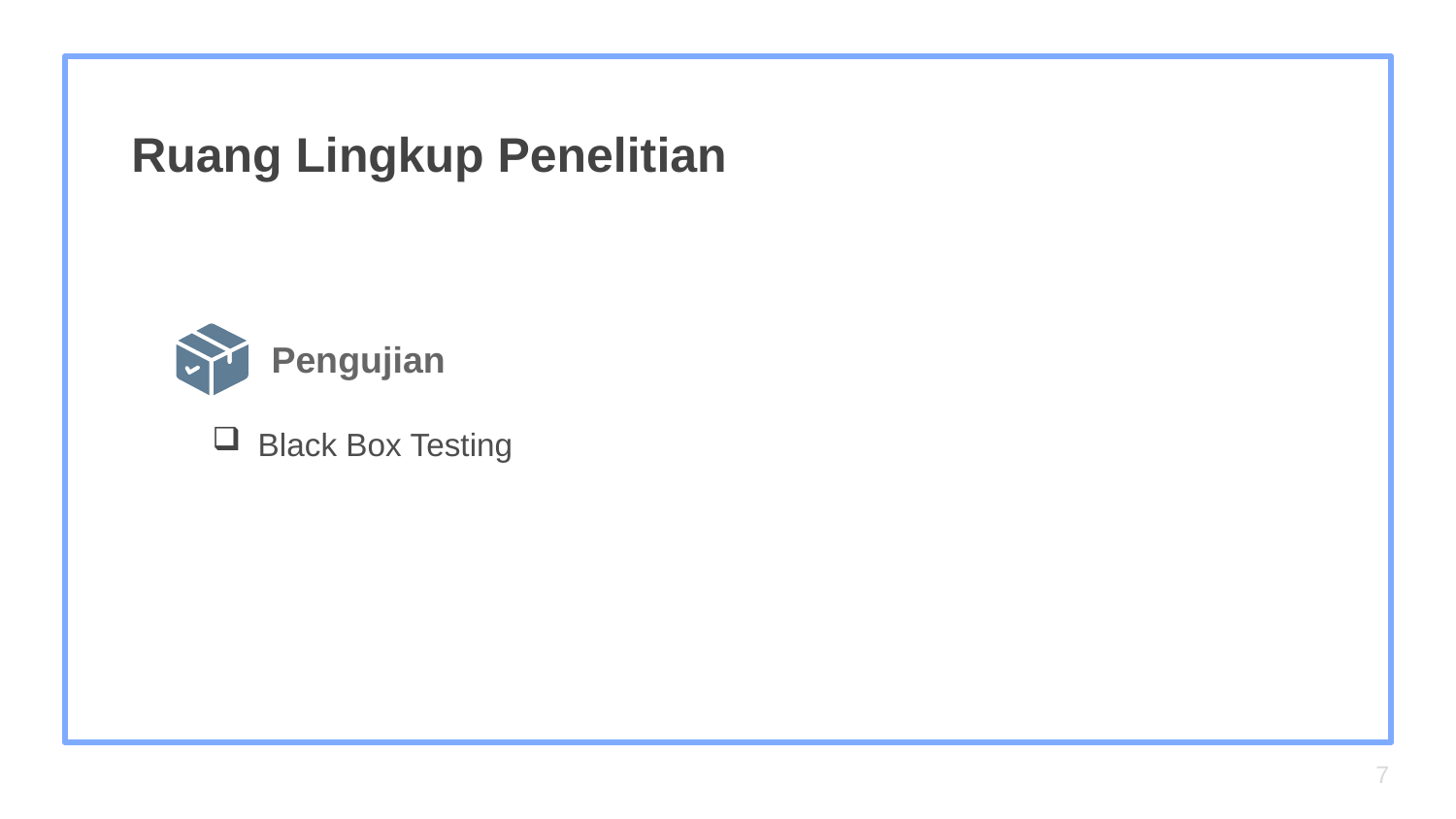

# Ruang Lingkup Penelitian

Pengujian
Black Box Testing
7